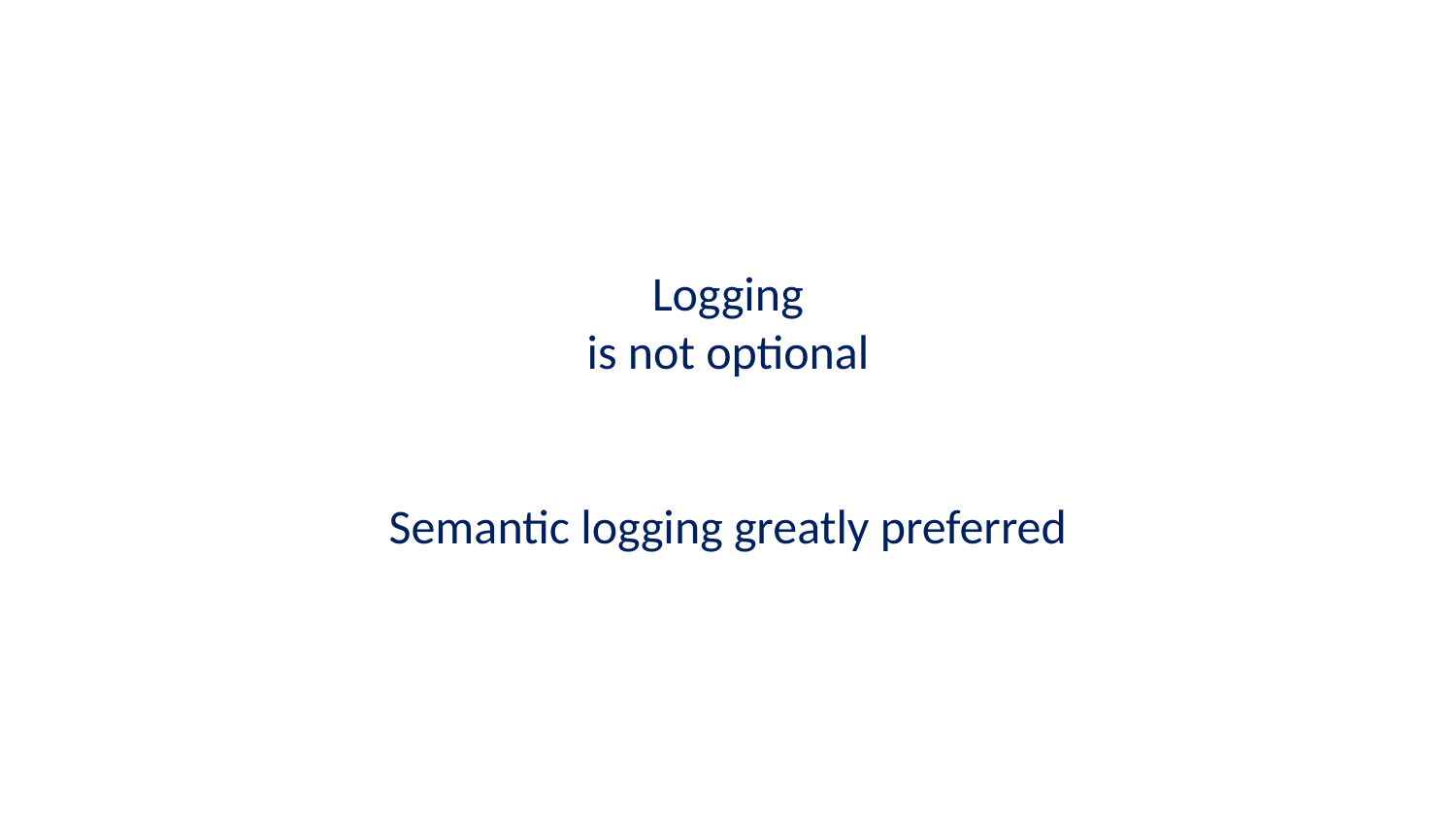

Logging
is not optional

Semantic logging greatly preferred